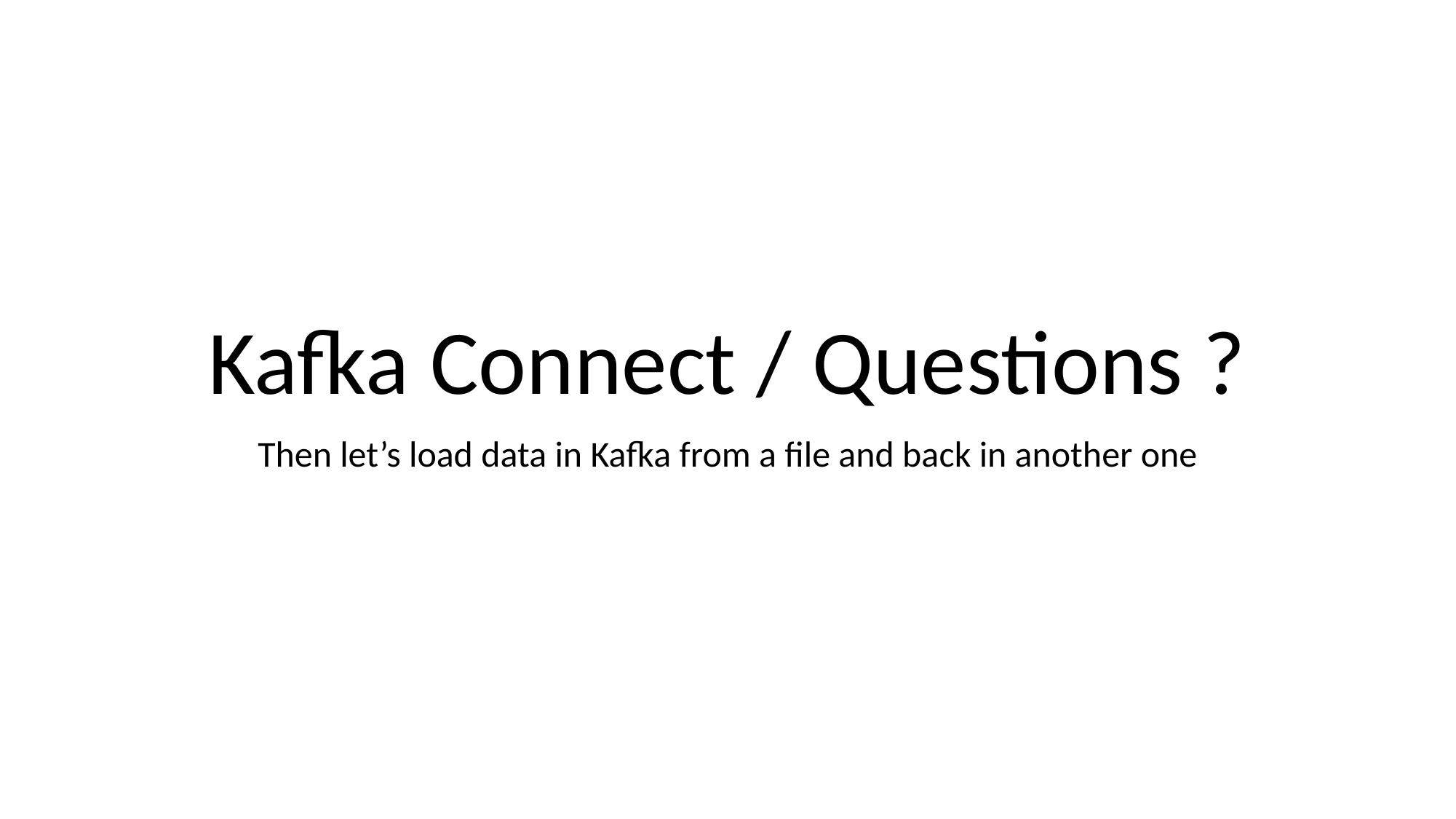

# Kafka Connect / Questions ?
Then let’s load data in Kafka from a file and back in another one